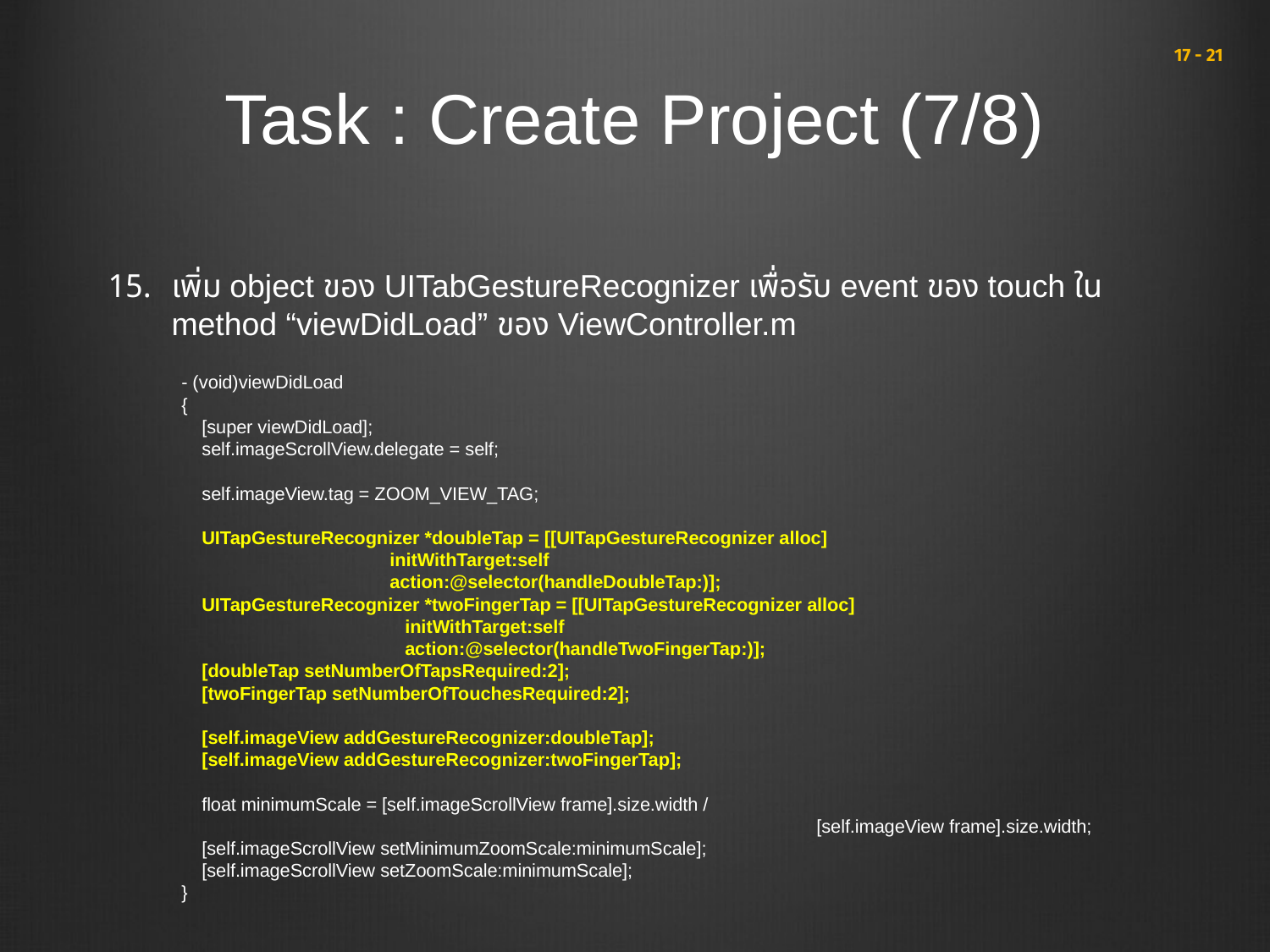

# Task : Create Project (7/8)
 17 - 21
เพิ่ม object ของ UITabGestureRecognizer เพื่อรับ event ของ touch ใน method “viewDidLoad” ของ ViewController.m
- (void)viewDidLoad
{
    [super viewDidLoad];
    self.imageScrollView.delegate = self;

    self.imageView.tag = ZOOM_VIEW_TAG;

    UITapGestureRecognizer *doubleTap = [[UITapGestureRecognizer alloc]
                                         initWithTarget:self
                                         action:@selector(handleDoubleTap:)];
    UITapGestureRecognizer *twoFingerTap = [[UITapGestureRecognizer alloc]
                                            initWithTarget:self
                                            action:@selector(handleTwoFingerTap:)];
    [doubleTap setNumberOfTapsRequired:2];
    [twoFingerTap setNumberOfTouchesRequired:2];

    [self.imageView addGestureRecognizer:doubleTap];
    [self.imageView addGestureRecognizer:twoFingerTap];

    float minimumScale = [self.imageScrollView frame].size.width /
					[self.imageView frame].size.width;
    [self.imageScrollView setMinimumZoomScale:minimumScale];
    [self.imageScrollView setZoomScale:minimumScale];
}